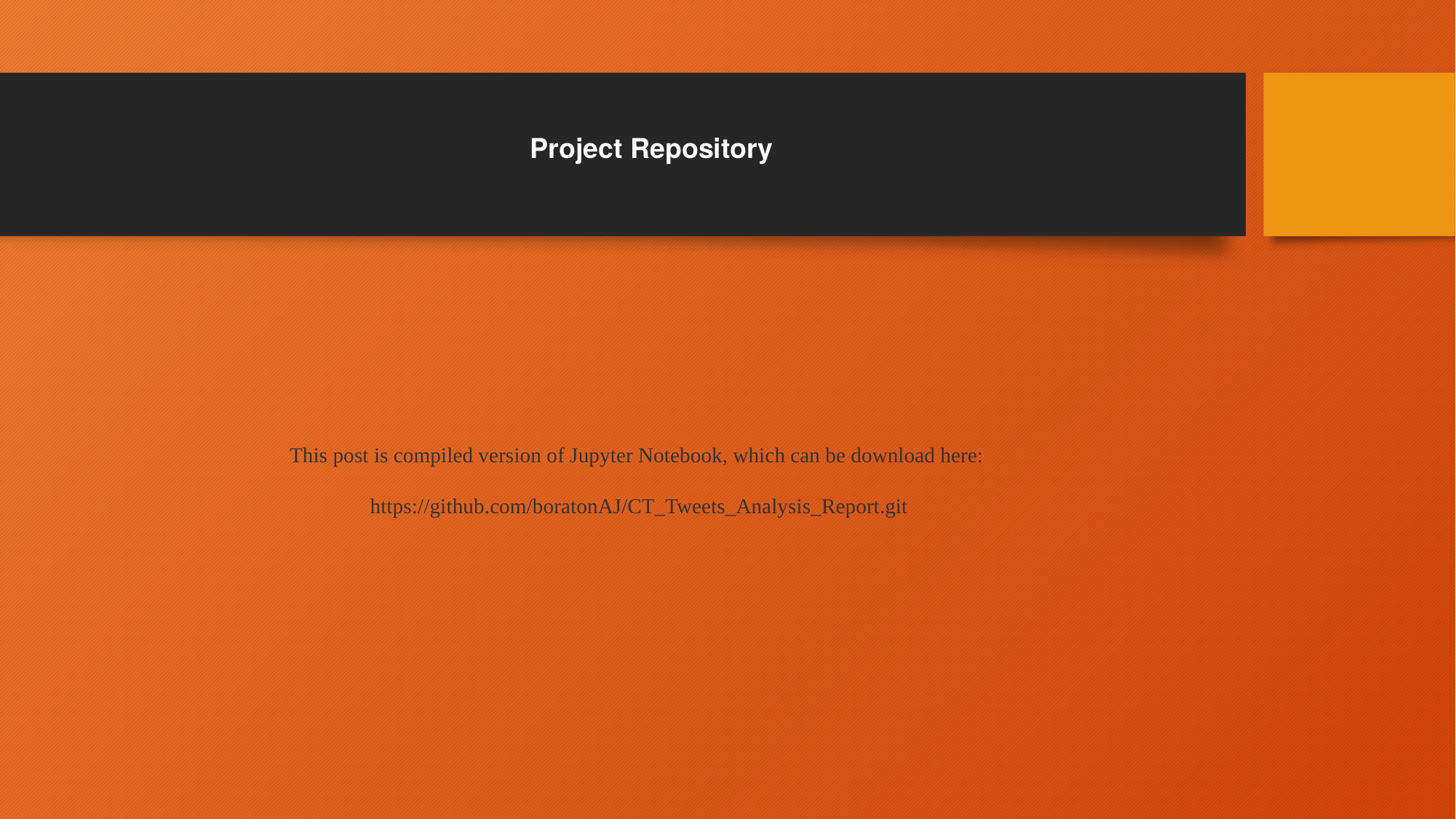

Project Repository
This post is compiled version of Jupyter Notebook, which can be download here:

https://github.com/boratonAJ/CT_Tweets_Analysis_Report.git